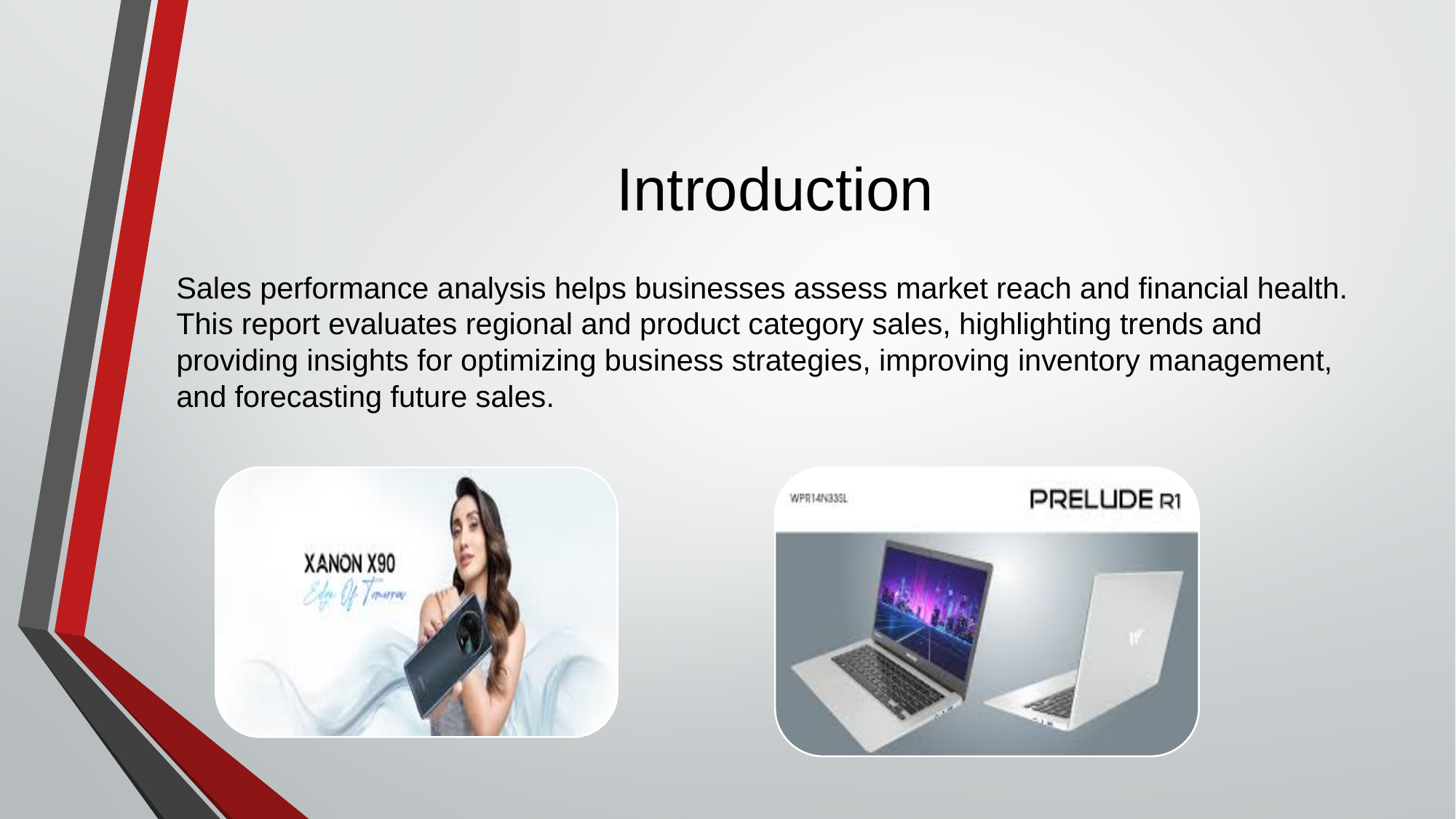

# Introduction
Sales performance analysis helps businesses assess market reach and financial health. This report evaluates regional and product category sales, highlighting trends and providing insights for optimizing business strategies, improving inventory management, and forecasting future sales.